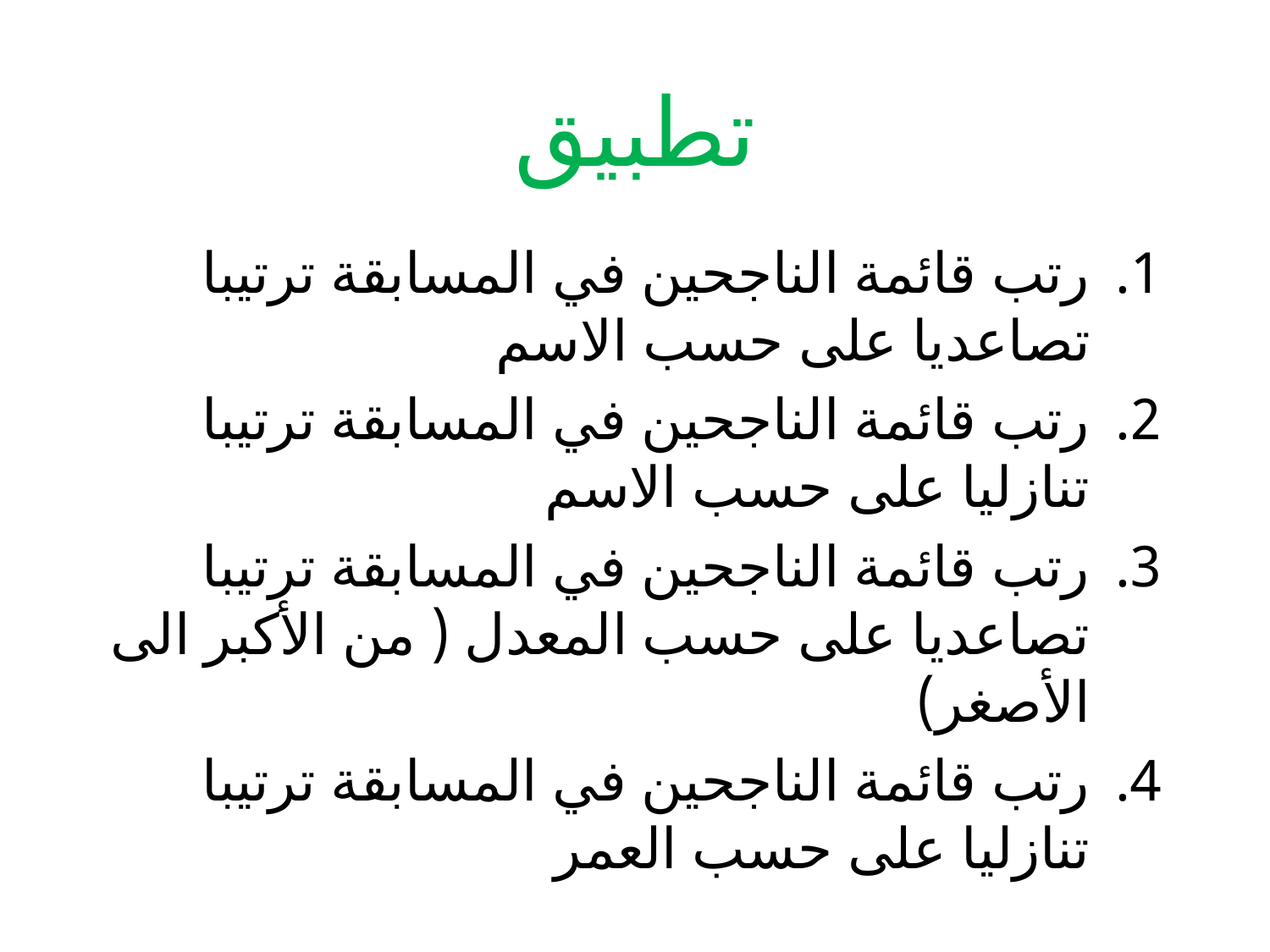

# تطبيق
رتب قائمة الناجحين في المسابقة ترتيبا تصاعديا على حسب الاسم
رتب قائمة الناجحين في المسابقة ترتيبا تنازليا على حسب الاسم
رتب قائمة الناجحين في المسابقة ترتيبا تصاعديا على حسب المعدل ( من الأكبر الى الأصغر)
رتب قائمة الناجحين في المسابقة ترتيبا تنازليا على حسب العمر